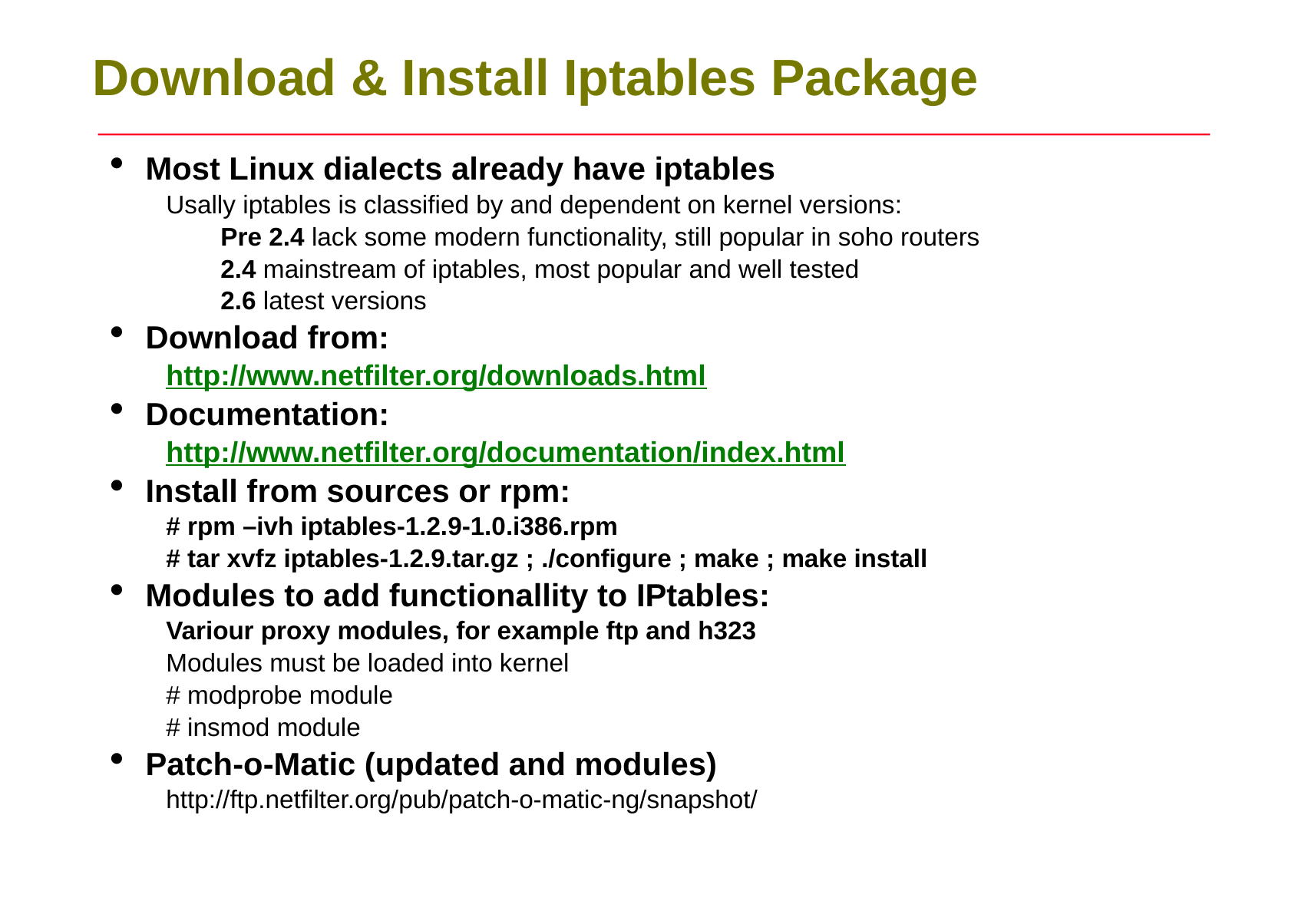

Download & Install Iptables Package
Most Linux dialects already have iptables
Usally iptables is classified by and dependent on kernel versions:
Pre 2.4 lack some modern functionality, still popular in soho routers
2.4 mainstream of iptables, most popular and well tested
2.6 latest versions
Download from:
http://www.netfilter.org/downloads.html
Documentation:
http://www.netfilter.org/documentation/index.html
Install from sources or rpm:
# rpm –ivh iptables-1.2.9-1.0.i386.rpm
# tar xvfz iptables-1.2.9.tar.gz ; ./configure ; make ; make install
Modules to add functionallity to IPtables:
Variour proxy modules, for example ftp and h323
Modules must be loaded into kernel
# modprobe module
# insmod module
Patch-o-Matic (updated and modules)
http://ftp.netfilter.org/pub/patch-o-matic-ng/snapshot/